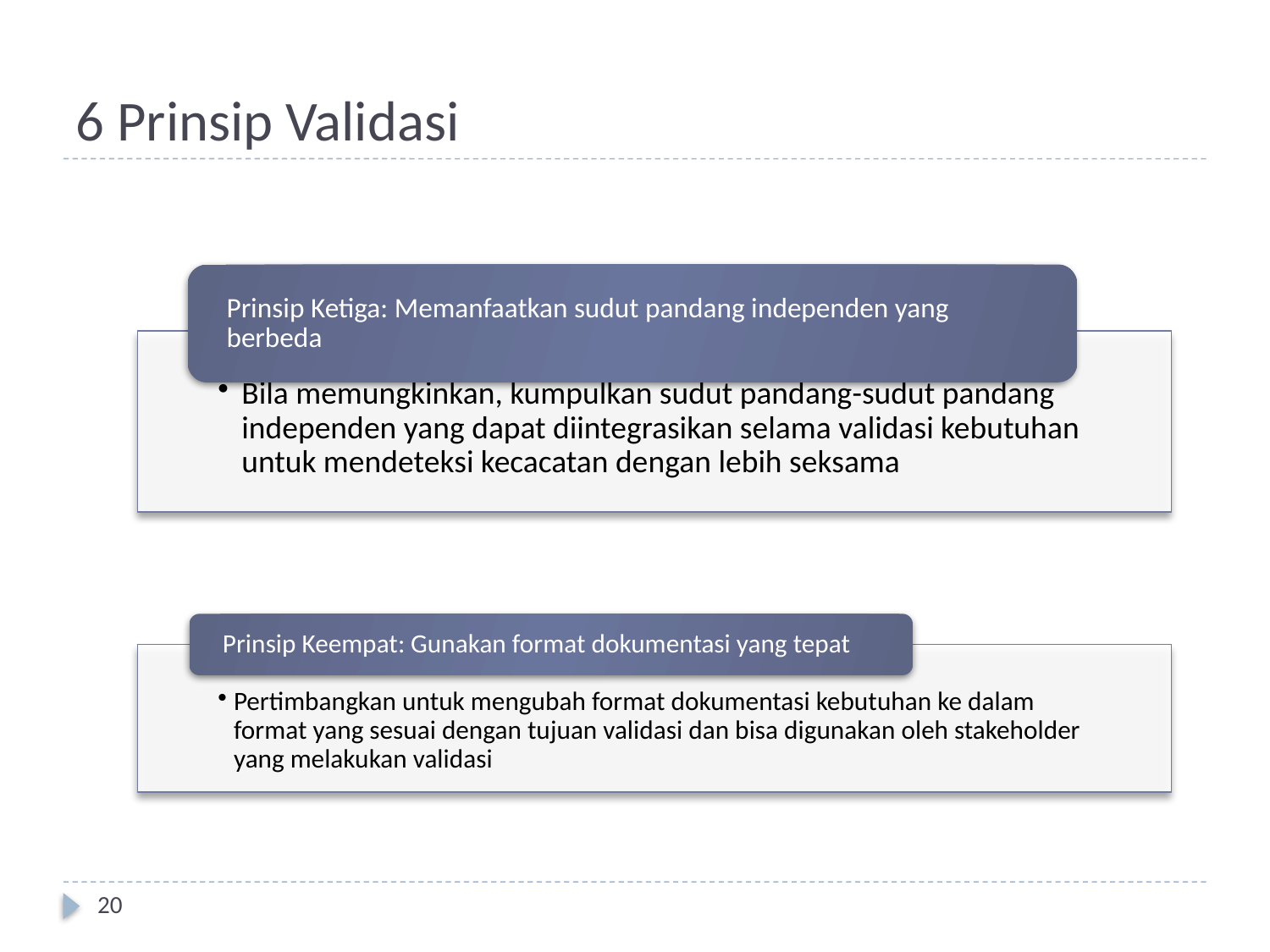

# 6 Prinsip Validasi
Bila memungkinkan, kumpulkan sudut pandang-sudut pandang independen yang dapat diintegrasikan selama validasi kebutuhan untuk mendeteksi kecacatan dengan lebih seksama
Prinsip Ketiga: Memanfaatkan sudut pandang independen yang berbeda
Pertimbangkan untuk mengubah format dokumentasi kebutuhan ke dalam format yang sesuai dengan tujuan validasi dan bisa digunakan oleh stakeholder yang melakukan validasi
Prinsip Keempat: Gunakan format dokumentasi yang tepat
20